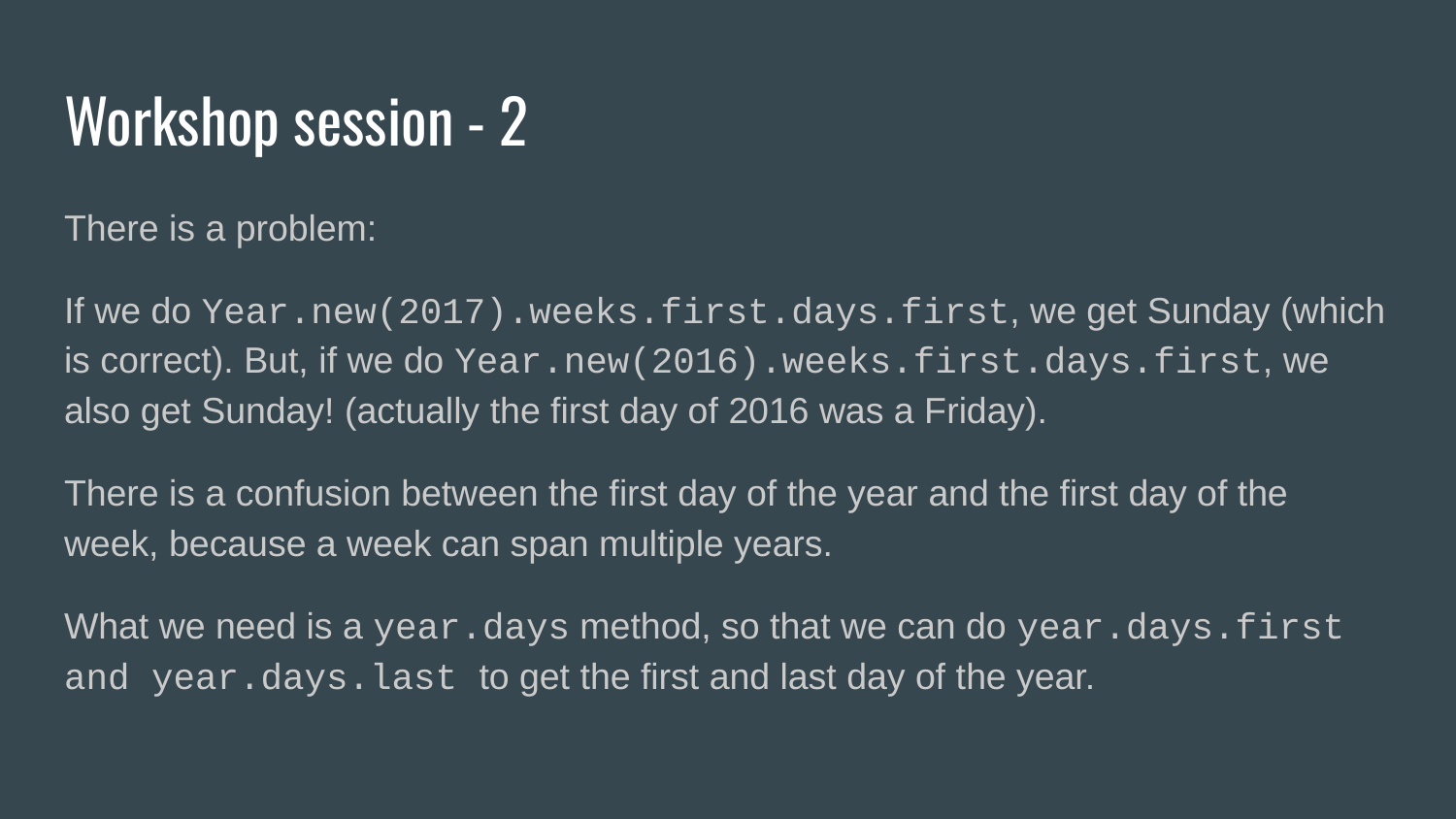

# Workshop session - 2
There is a problem:
If we do Year.new(2017).weeks.first.days.first, we get Sunday (which is correct). But, if we do Year.new(2016).weeks.first.days.first, we also get Sunday! (actually the first day of 2016 was a Friday).
There is a confusion between the first day of the year and the first day of the week, because a week can span multiple years.
What we need is a year.days method, so that we can do year.days.first and year.days.last to get the first and last day of the year.